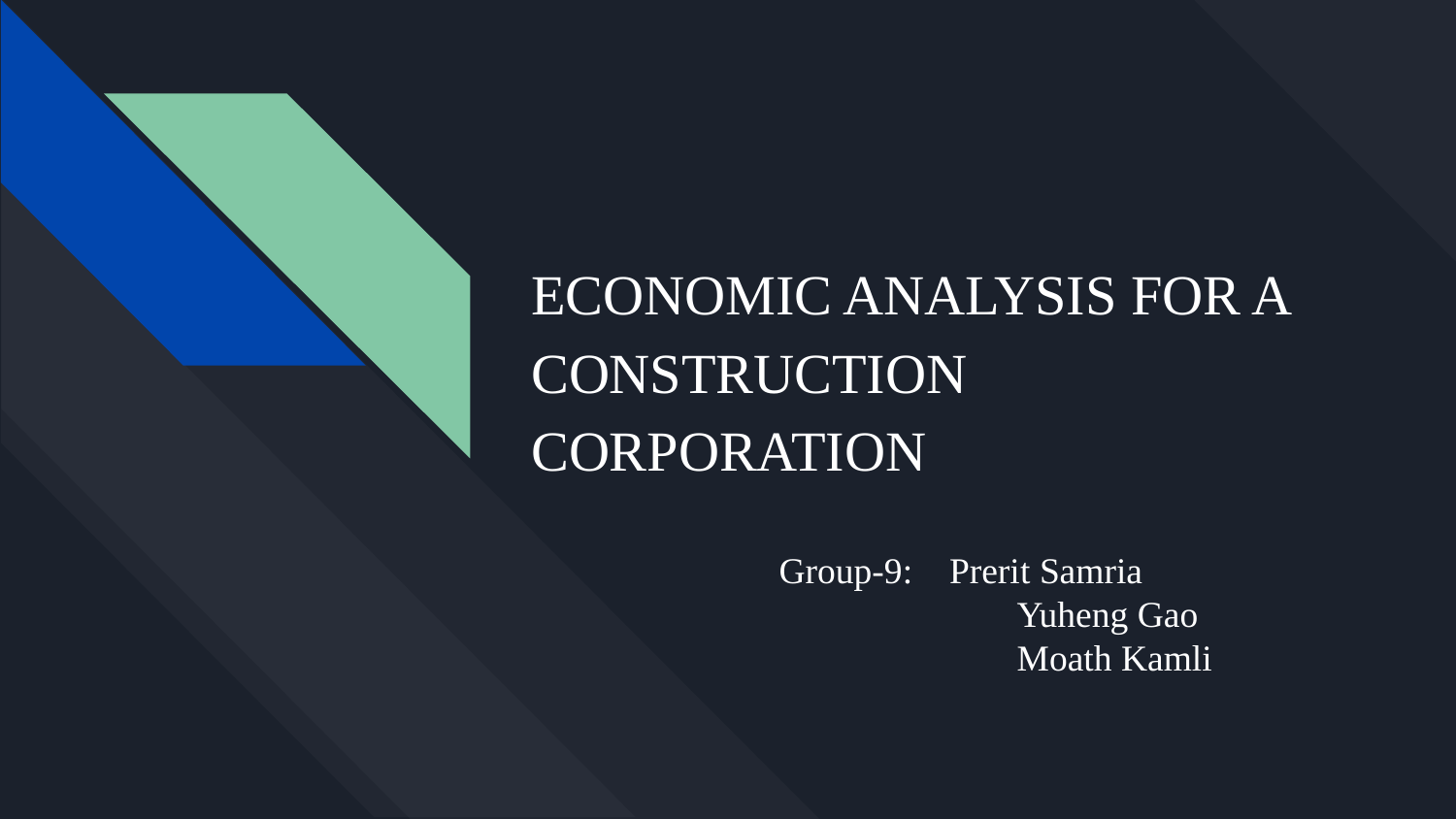

# ECONOMIC ANALYSIS FOR A CONSTRUCTION CORPORATION
Group-9:    Prerit Samria
	          Yuheng Gao
	          Moath Kamli